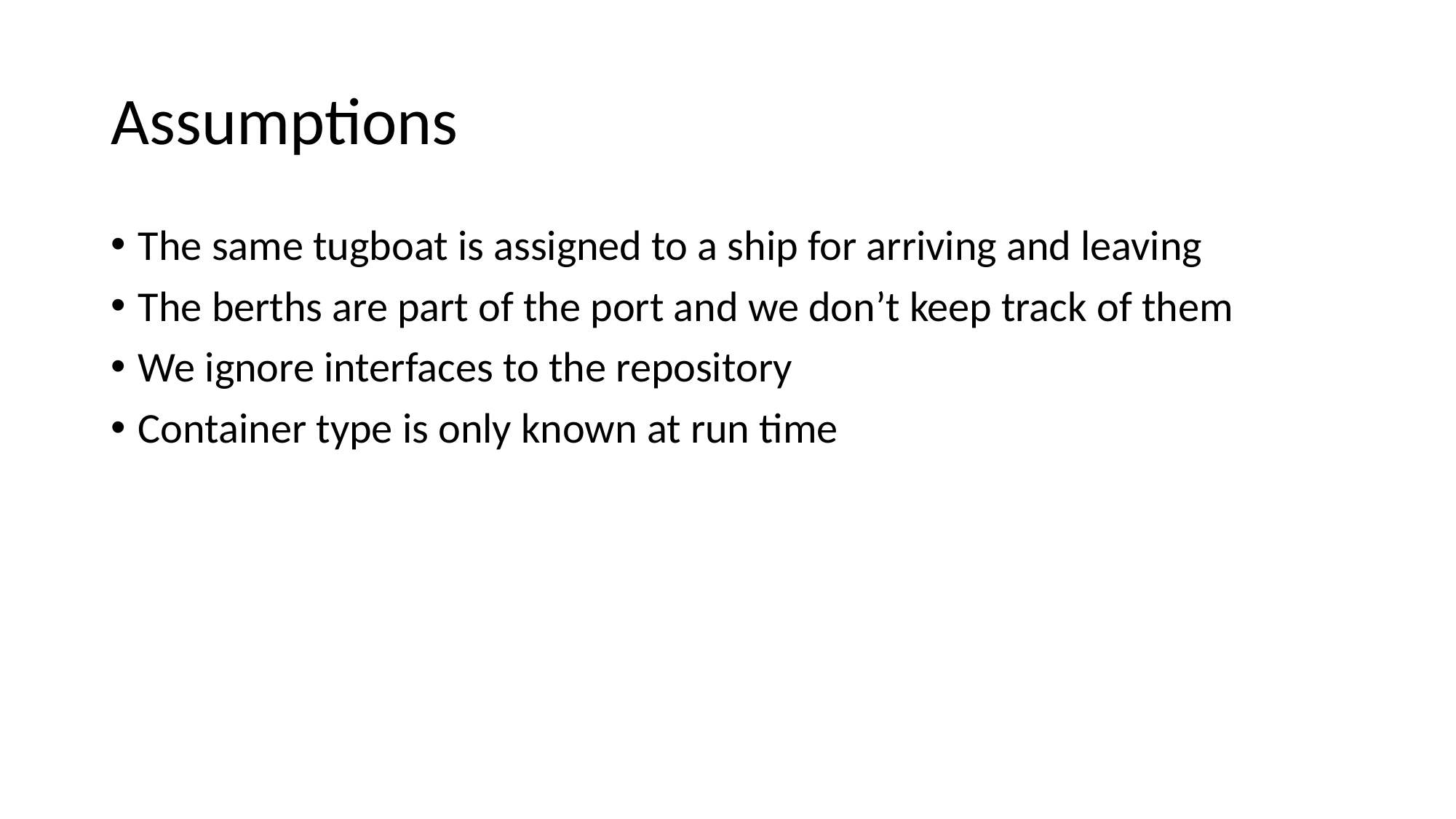

# Assumptions
The same tugboat is assigned to a ship for arriving and leaving
The berths are part of the port and we don’t keep track of them
We ignore interfaces to the repository
Container type is only known at run time